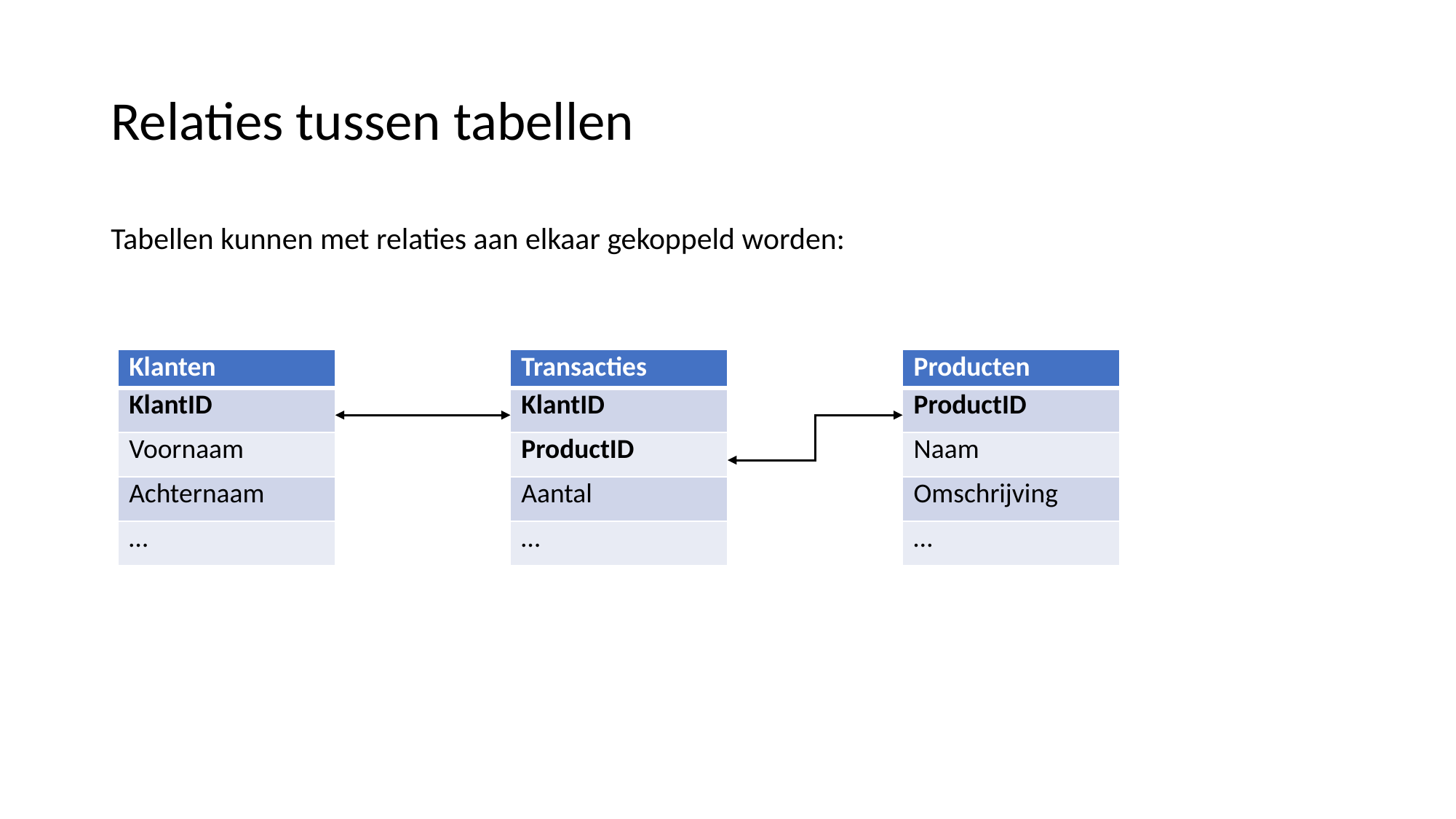

# Relaties tussen tabellen
Tabellen kunnen met relaties aan elkaar gekoppeld worden:

| Klanten |
| --- |
| KlantID |
| Voornaam |
| Achternaam |
| … |
| Transacties |
| --- |
| KlantID |
| ProductID |
| Aantal |
| … |
| Producten |
| --- |
| ProductID |
| Naam |
| Omschrijving |
| … |